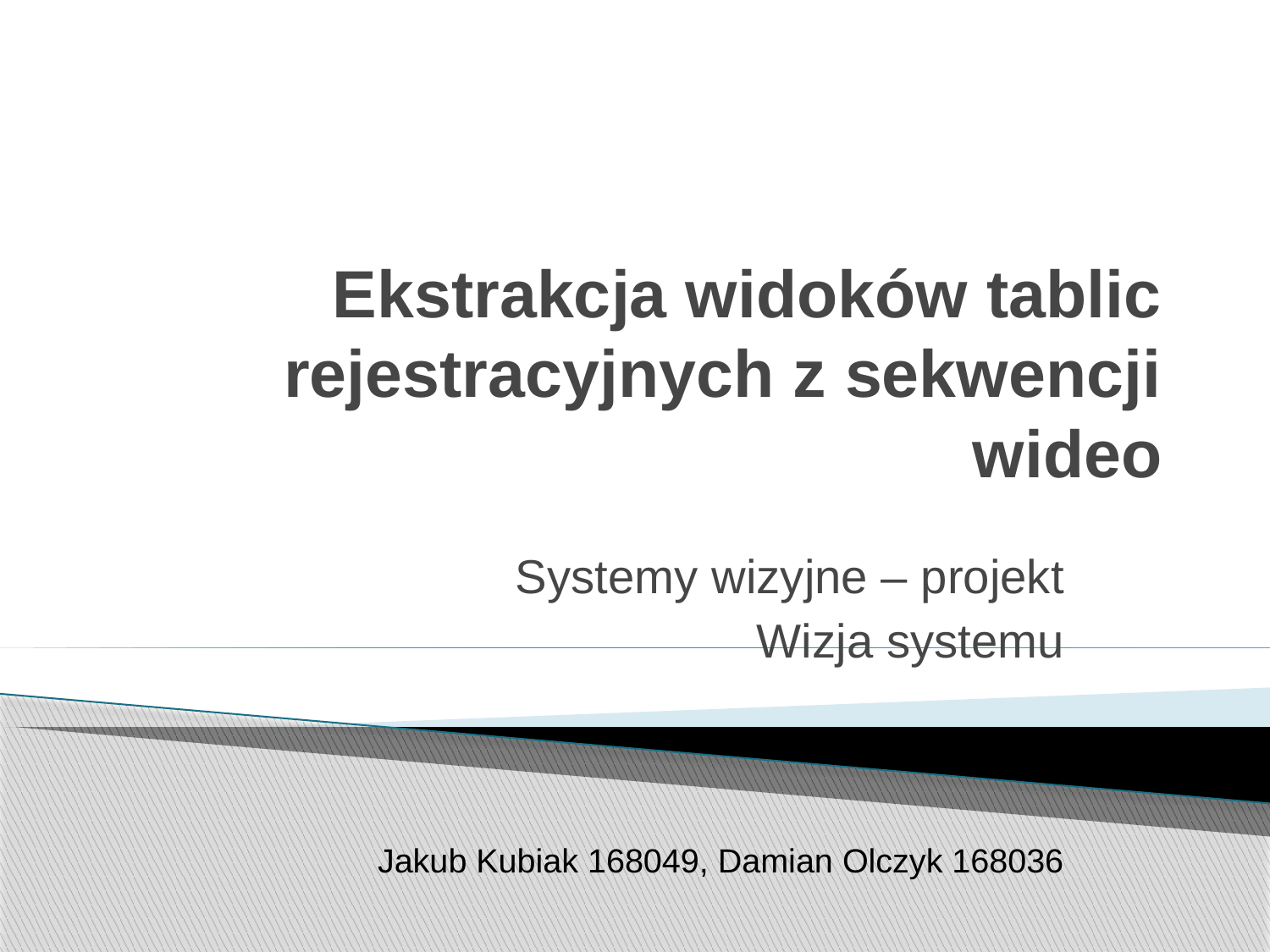

# Ekstrakcja widoków tablic rejestracyjnych z sekwencji wideo
Systemy wizyjne – projekt
Wizja systemu

Jakub Kubiak 168049, Damian Olczyk 168036